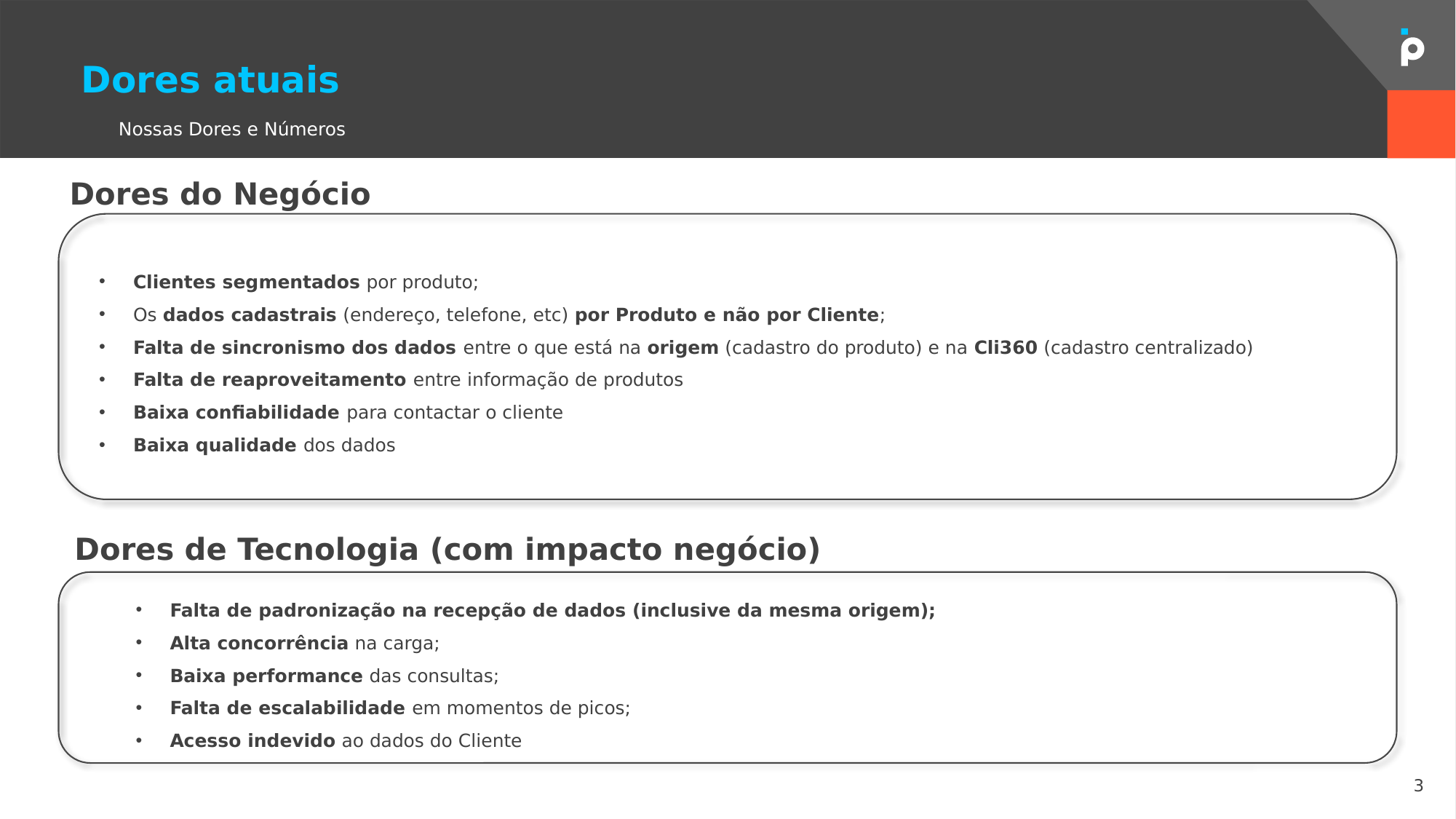

Dores atuais
Nossas Dores e Números

Dores do Negócio

Clientes segmentados por produto;
Os dados cadastrais (endereço, telefone, etc) por Produto e não por Cliente;
Falta de sincronismo dos dados entre o que está na origem (cadastro do produto) e na Cli360 (cadastro centralizado)
Falta de reaproveitamento entre informação de produtos
Baixa confiabilidade para contactar o cliente
Baixa qualidade dos dados
Dores de Tecnologia (com impacto negócio)

Falta de padronização na recepção de dados (inclusive da mesma origem);
Alta concorrência na carga;
Baixa performance das consultas;
Falta de escalabilidade em momentos de picos;
Acesso indevido ao dados do Cliente